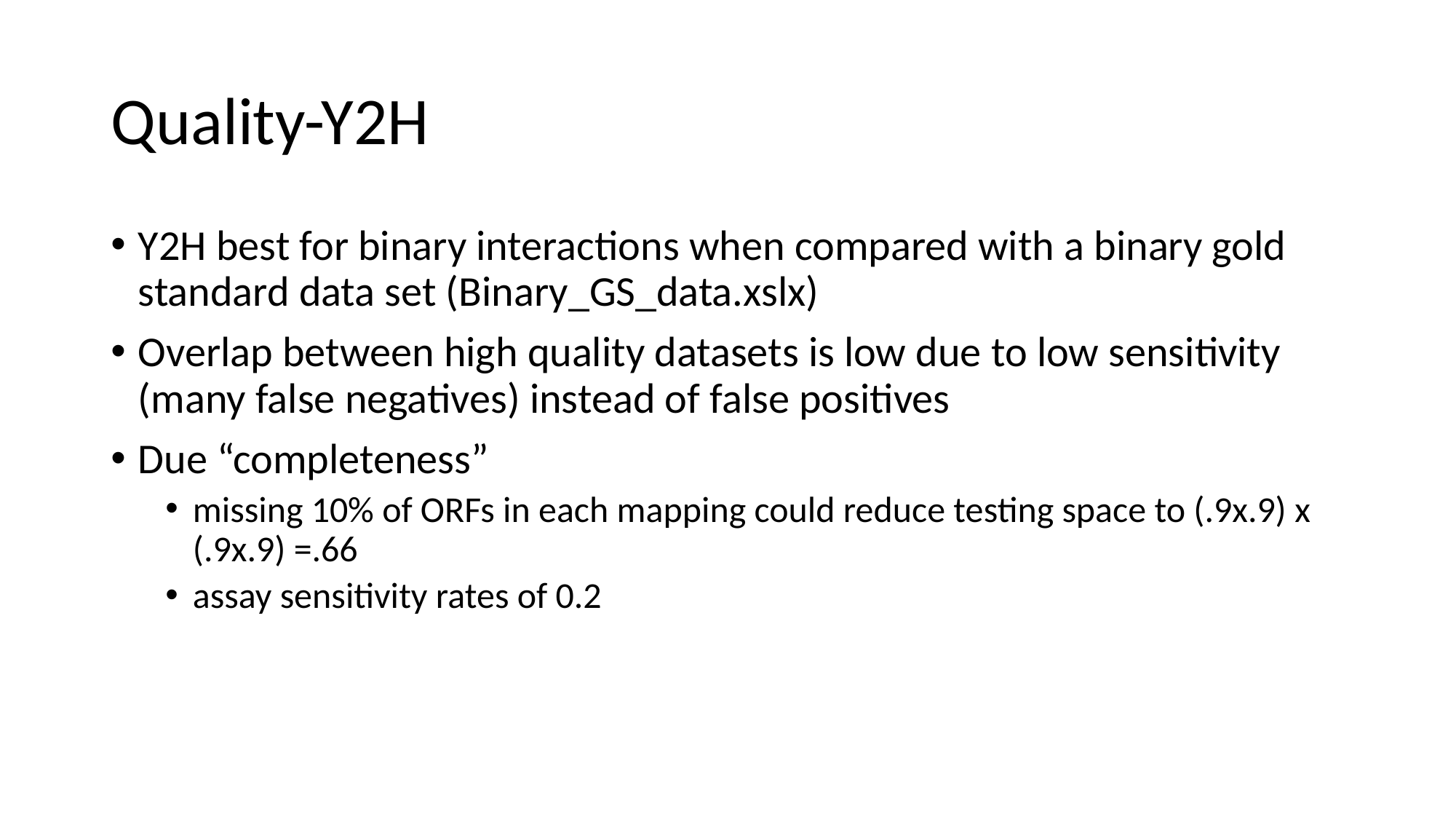

# Quality-Y2H
Y2H best for binary interactions when compared with a binary gold standard data set (Binary_GS_data.xslx)
Overlap between high quality datasets is low due to low sensitivity (many false negatives) instead of false positives
Due “completeness”
missing 10% of ORFs in each mapping could reduce testing space to (.9x.9) x (.9x.9) =.66
assay sensitivity rates of 0.2